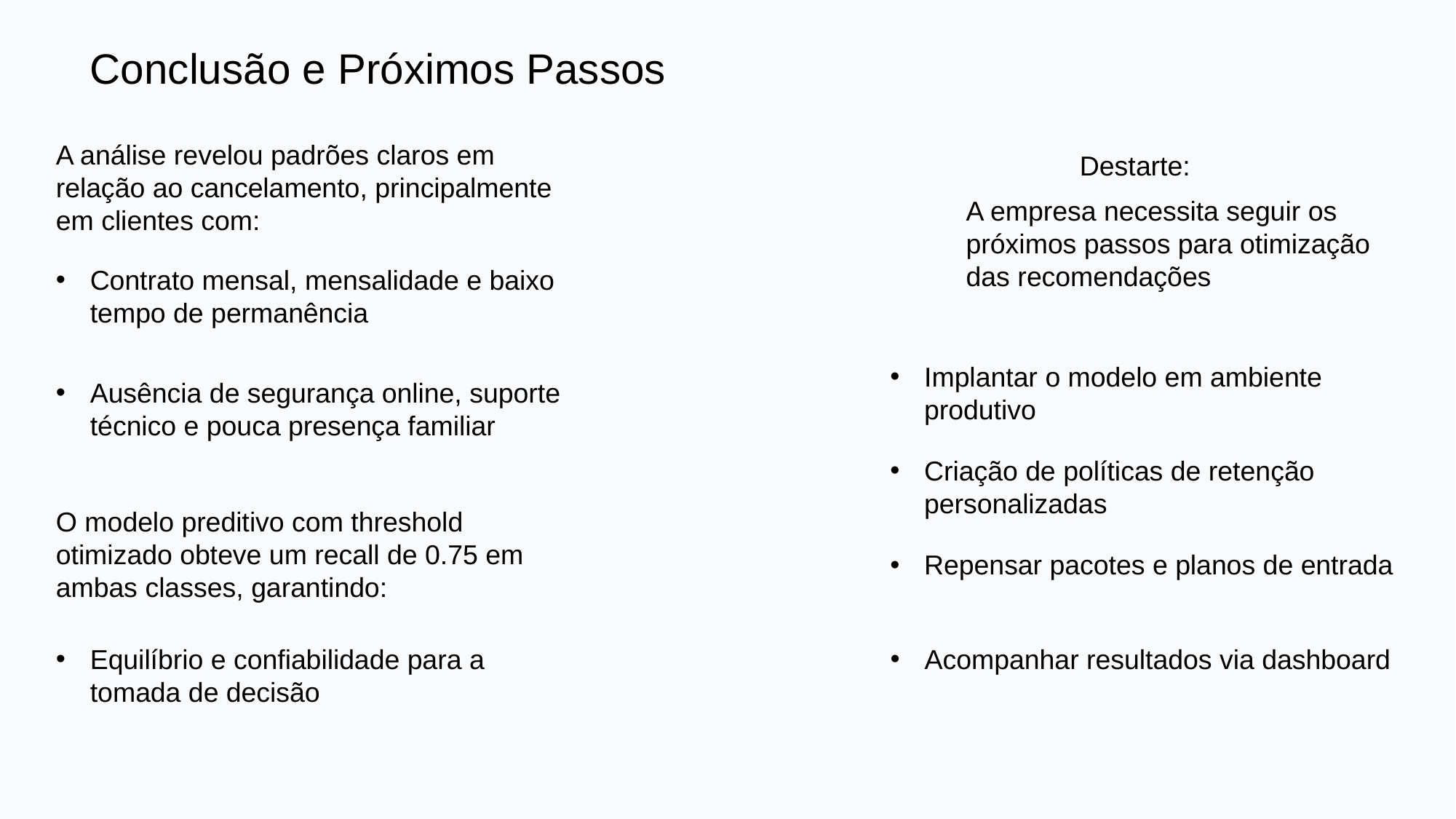

Conclusão e Próximos Passos
A análise revelou padrões claros em relação ao cancelamento, principalmente em clientes com:
Destarte:
A empresa necessita seguir os próximos passos para otimização das recomendações
Contrato mensal, mensalidade e baixo tempo de permanência
Implantar o modelo em ambiente produtivo
Ausência de segurança online, suporte técnico e pouca presença familiar
Criação de políticas de retenção personalizadas
O modelo preditivo com threshold otimizado obteve um recall de 0.75 em ambas classes, garantindo:
Repensar pacotes e planos de entrada
Equilíbrio e confiabilidade para a tomada de decisão
Acompanhar resultados via dashboard